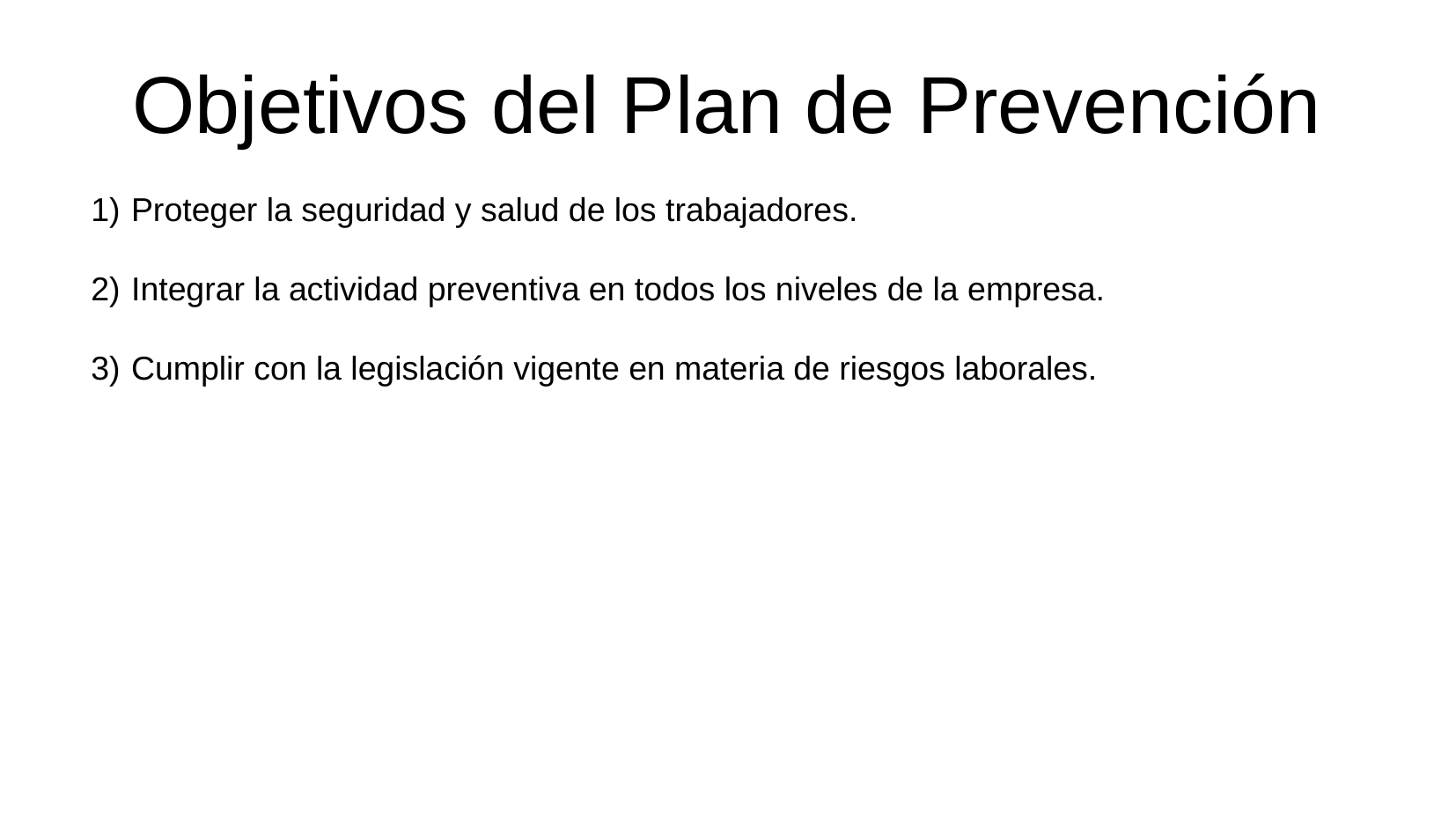

# Objetivos del Plan de Prevención
 Proteger la seguridad y salud de los trabajadores.

 Integrar la actividad preventiva en todos los niveles de la empresa.

 Cumplir con la legislación vigente en materia de riesgos laborales.